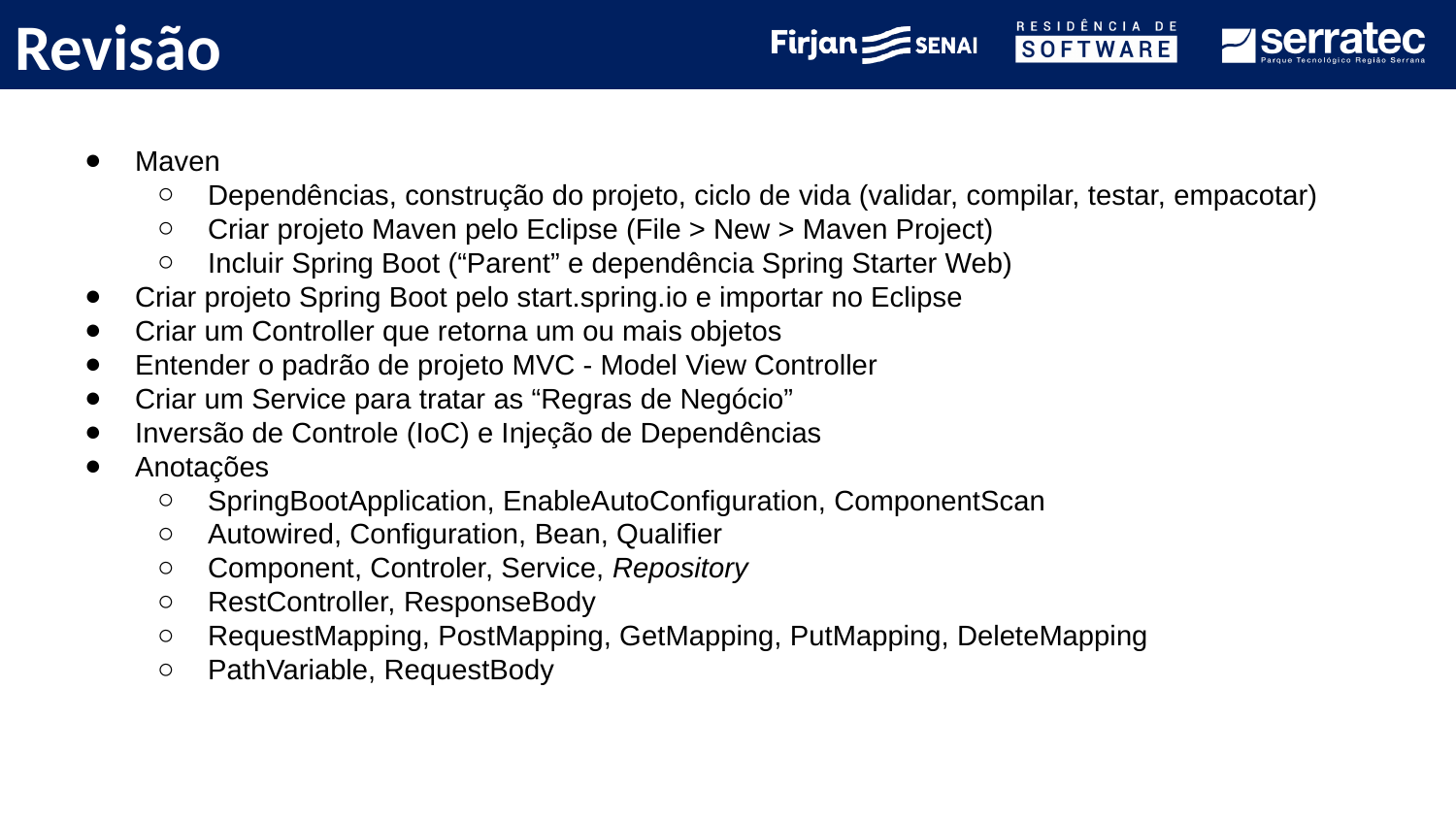

# Revisão
Maven
Dependências, construção do projeto, ciclo de vida (validar, compilar, testar, empacotar)
Criar projeto Maven pelo Eclipse (File > New > Maven Project)
Incluir Spring Boot (“Parent” e dependência Spring Starter Web)
Criar projeto Spring Boot pelo start.spring.io e importar no Eclipse
Criar um Controller que retorna um ou mais objetos
Entender o padrão de projeto MVC - Model View Controller
Criar um Service para tratar as “Regras de Negócio”
Inversão de Controle (IoC) e Injeção de Dependências
Anotações
SpringBootApplication, EnableAutoConfiguration, ComponentScan
Autowired, Configuration, Bean, Qualifier
Component, Controler, Service, Repository
RestController, ResponseBody
RequestMapping, PostMapping, GetMapping, PutMapping, DeleteMapping
PathVariable, RequestBody